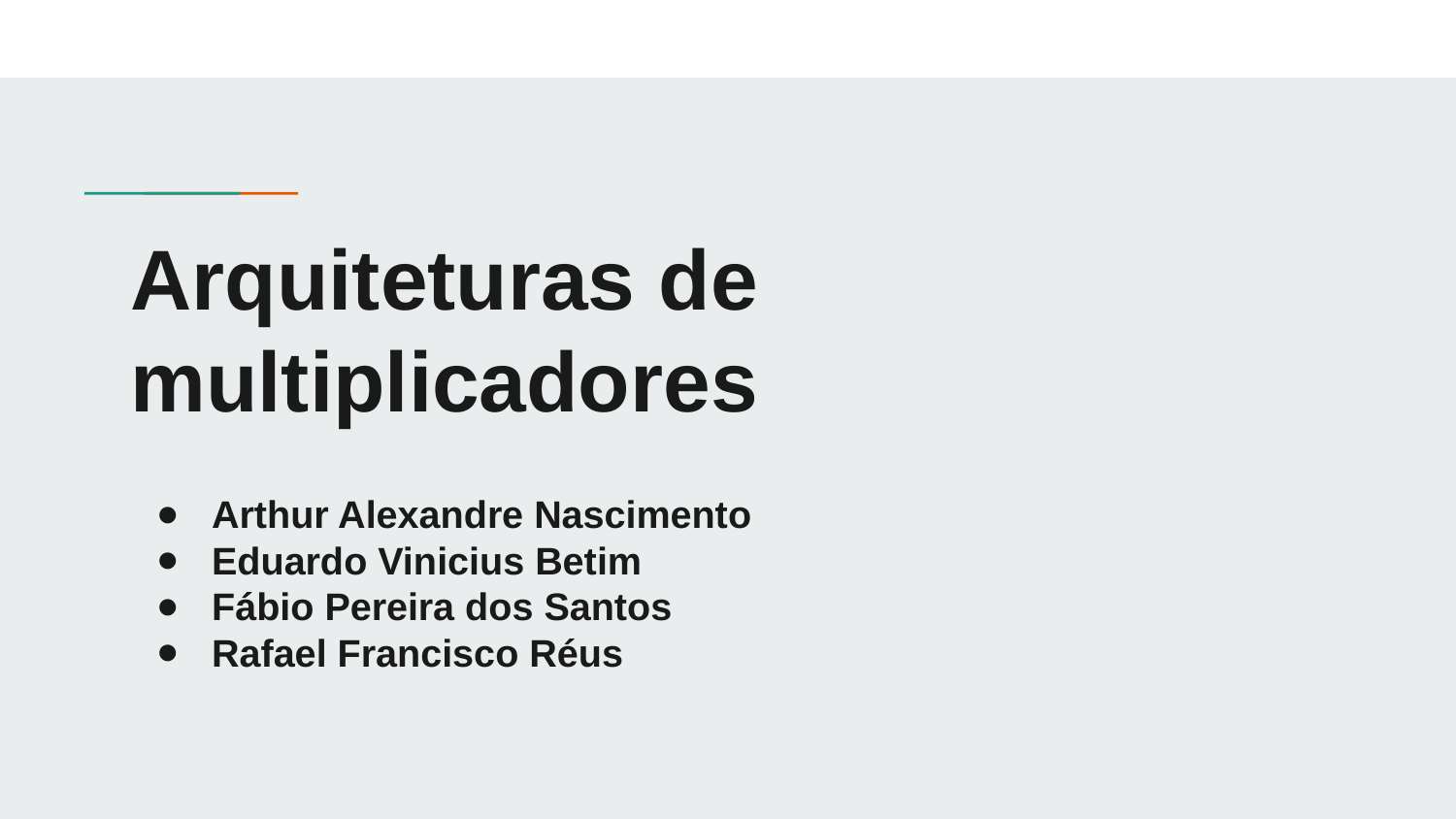

# Arquiteturas de multiplicadores
Arthur Alexandre Nascimento
Eduardo Vinicius Betim
Fábio Pereira dos Santos
Rafael Francisco Réus